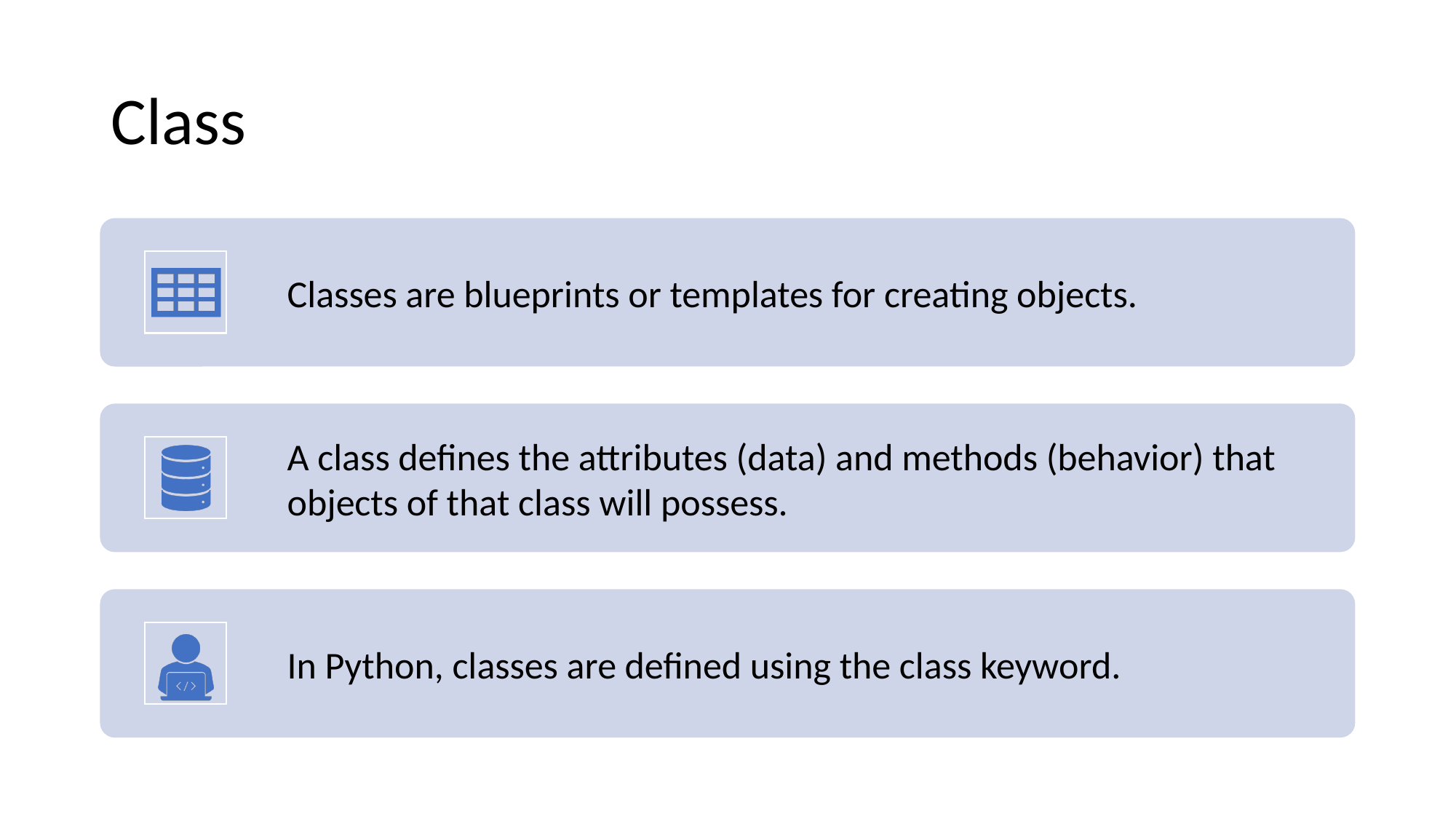

# Class
Classes are blueprints or templates for creating objects.
A class defines the attributes (data) and methods (behavior) that objects of that class will possess.
In Python, classes are defined using the class keyword.